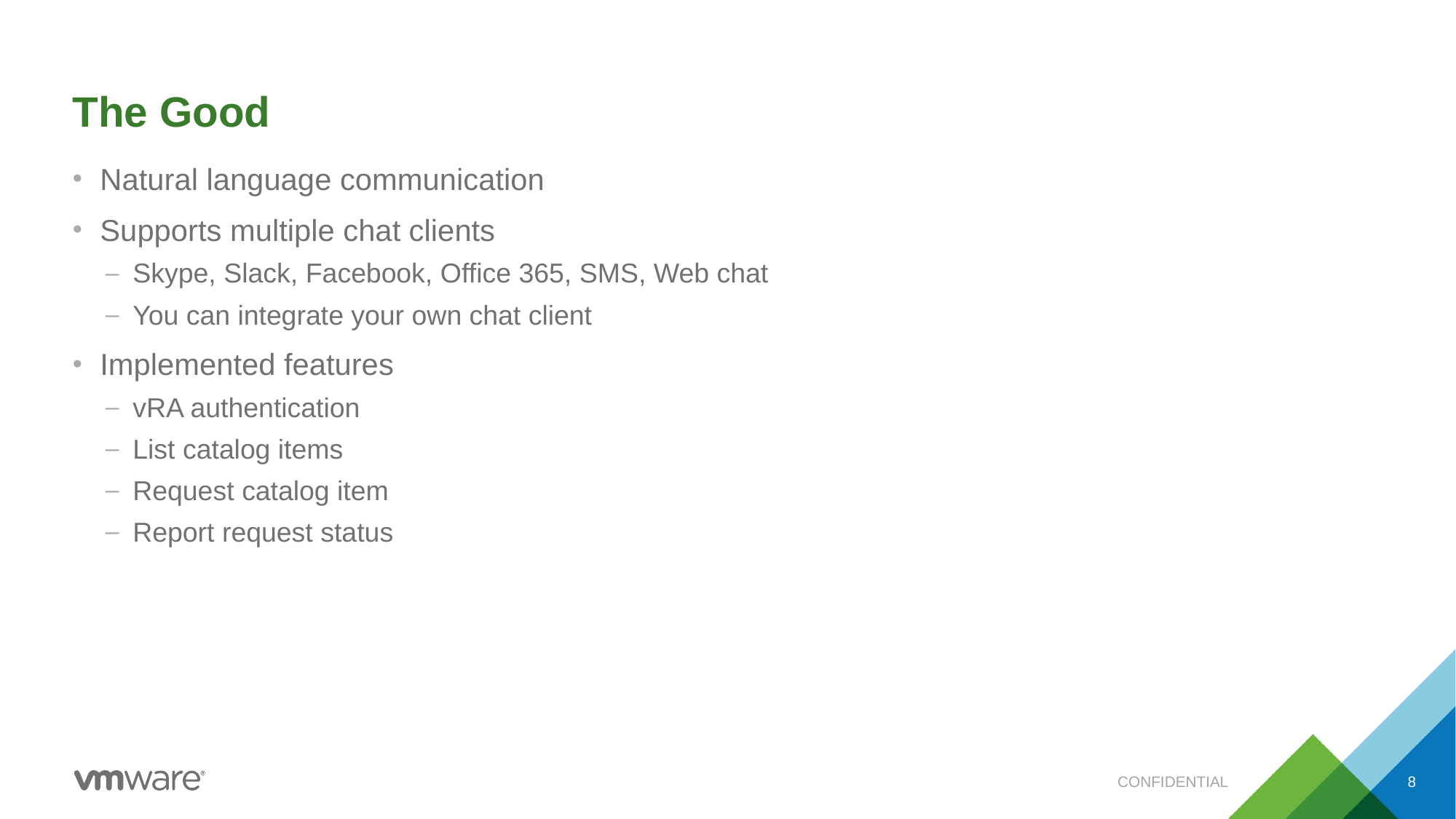

# The Good
Natural language communication
Supports multiple chat clients
Skype, Slack, Facebook, Office 365, SMS, Web chat
You can integrate your own chat client
Implemented features
vRA authentication
List catalog items
Request catalog item
Report request status
CONFIDENTIAL
8